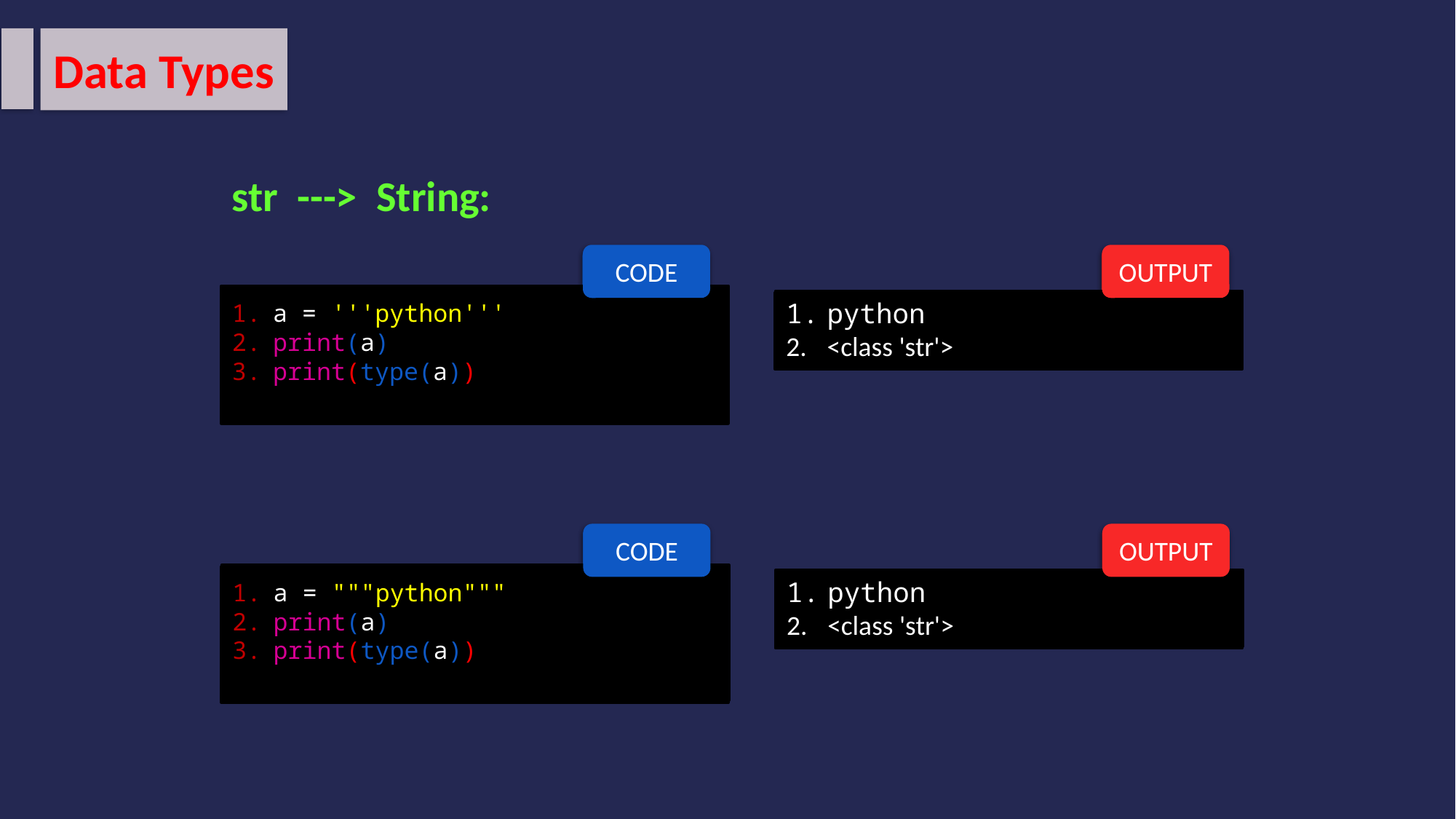

Data Types
str  --->  String:
CODE

a = '''python'''
print(a)
print(type(a))

OUTPUT
python
<class 'str'>
CODE

a = 'python'
print(a)
print(type(a))

OUTPUT
python
<class 'str'>
CODE

a = """python"""
print(a)
print(type(a))

OUTPUT
python
<class 'str'>
CODE

a = "python"
print(a)
print(type(a))

OUTPUT
python
<class 'str'>